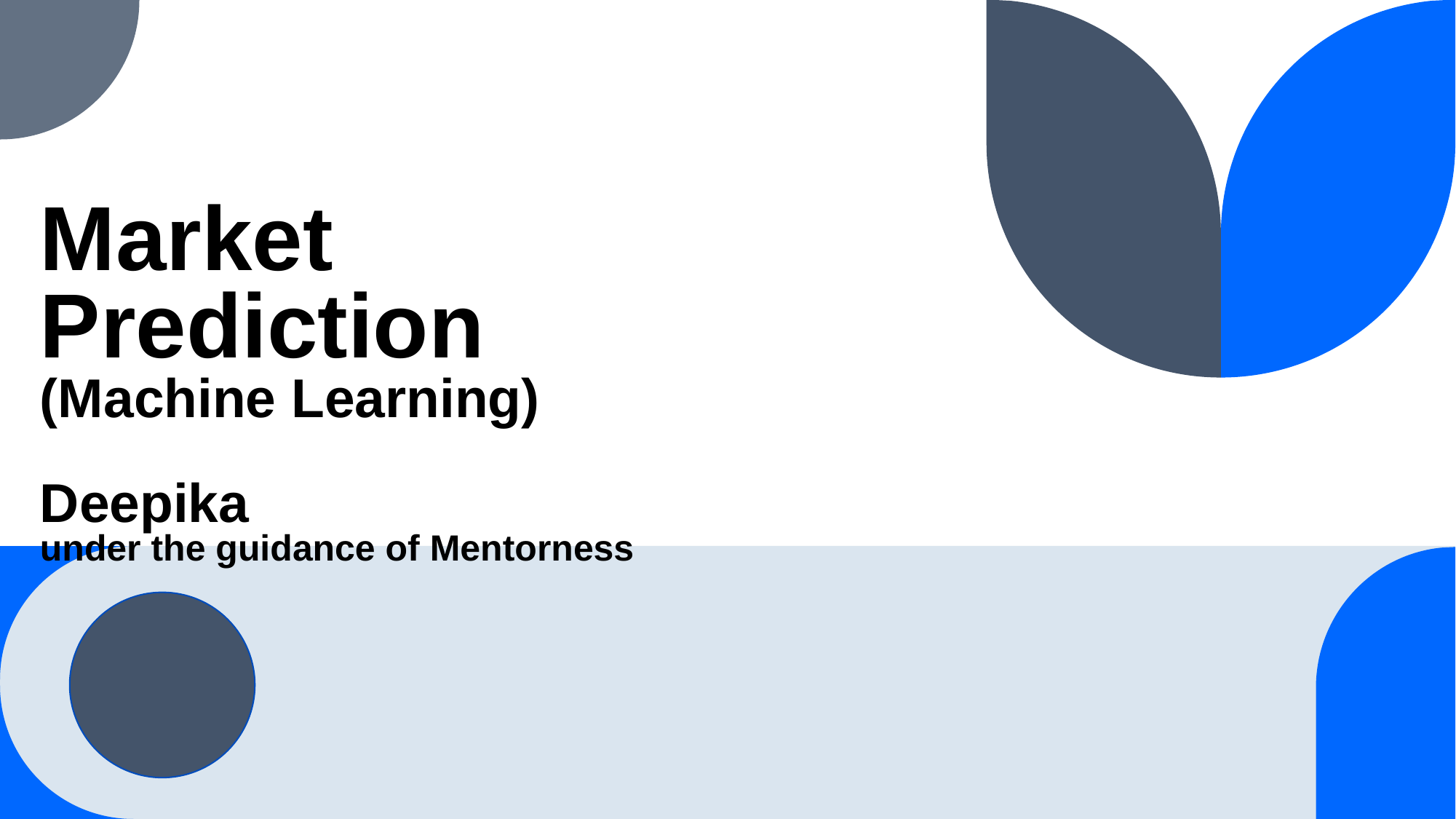

# Market Prediction (Machine Learning) Deepika under the guidance of Mentorness